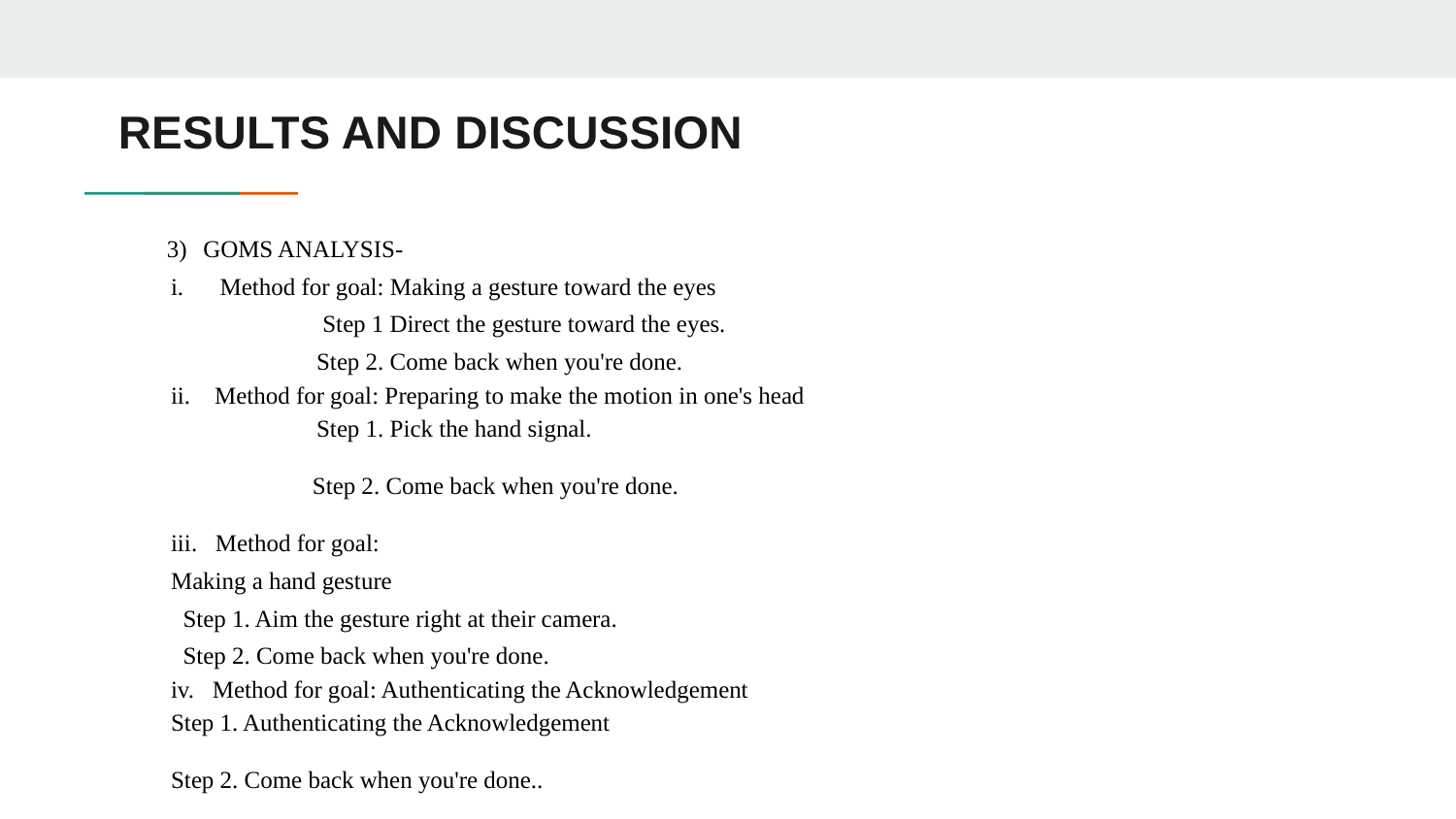

# RESULTS AND DISCUSSION
3)  	GOMS ANALYSIS-
i.      Method for goal: Making a gesture toward the eyes
                       	 Step 1 Direct the gesture toward the eyes.
   	Step 2. Come back when you're done.
ii.    Method for goal: Preparing to make the motion in one's head
   	Step 1. Pick the hand signal.
	   Step 2. Come back when you're done.
iii.   Method for goal:
Making a hand gesture
Step 1. Aim the gesture right at their camera.
Step 2. Come back when you're done.
iv.   Method for goal: Authenticating the Acknowledgement
Step 1. Authenticating the Acknowledgement
Step 2. Come back when you're done..